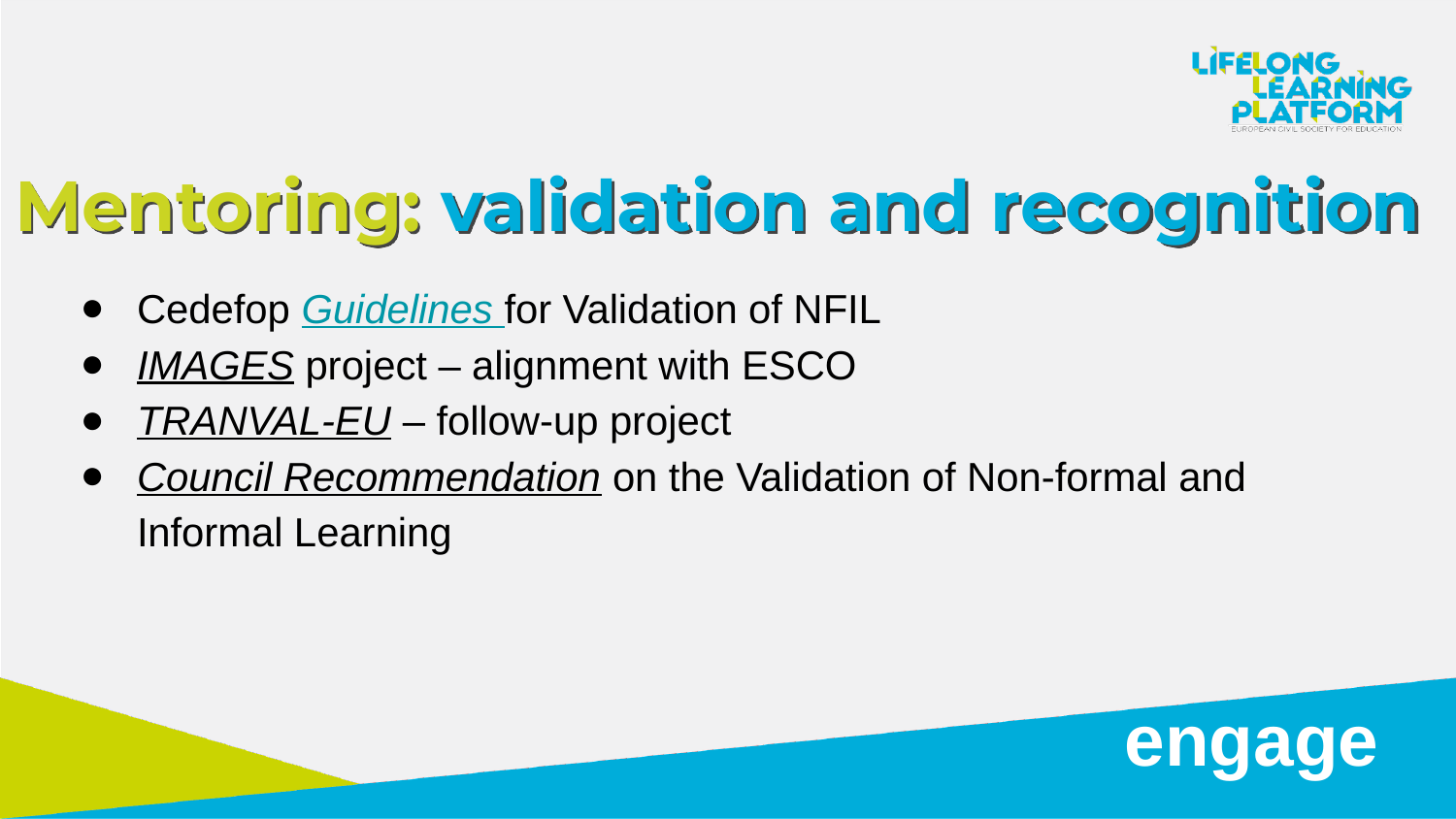

Mentoring: validation and recognition
Cedefop Guidelines for Validation of NFIL
IMAGES project – alignment with ESCO
TRANVAL-EU – follow-up project
Council Recommendation on the Validation of Non-formal and Informal Learning
engage